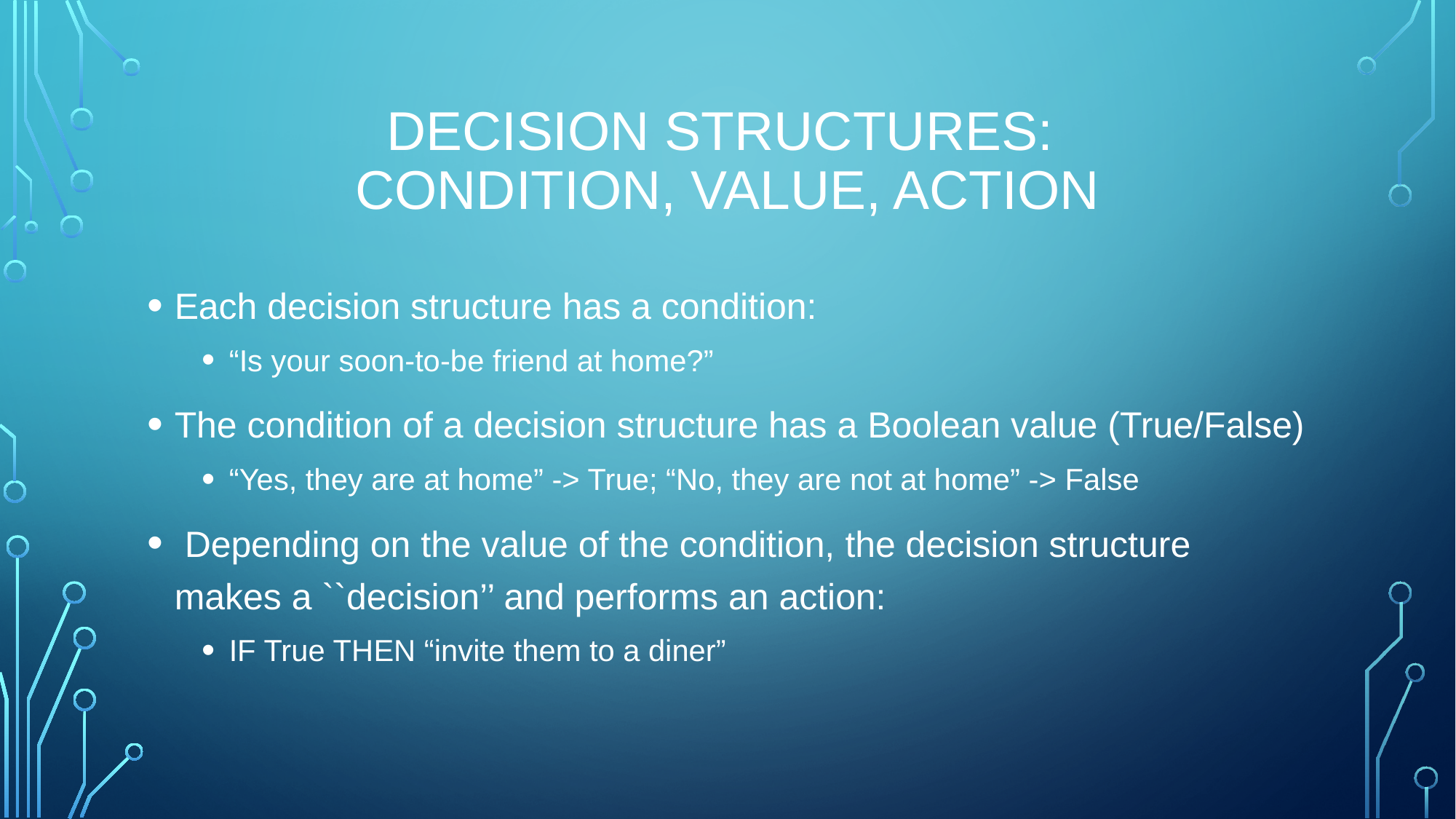

# Decision structures: Condition, Value, Action
Each decision structure has a condition:
“Is your soon-to-be friend at home?”
The condition of a decision structure has a Boolean value (True/False)
“Yes, they are at home” -> True; “No, they are not at home” -> False
 Depending on the value of the condition, the decision structure makes a ``decision’’ and performs an action:
IF True THEN “invite them to a diner”